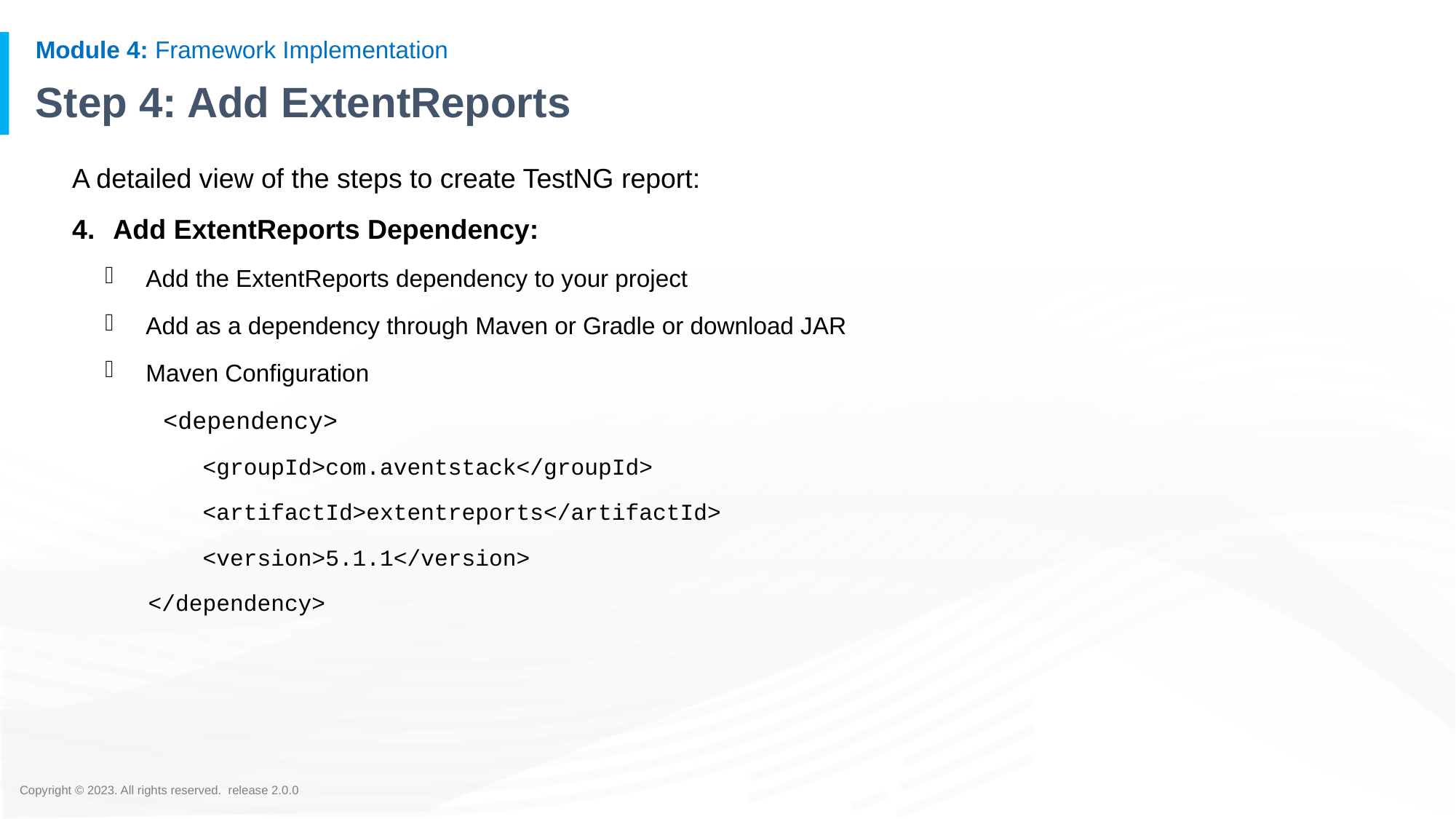

# Step 4: Add ExtentReports
A detailed view of the steps to create TestNG report:
Add ExtentReports Dependency:
Add the ExtentReports dependency to your project
Add as a dependency through Maven or Gradle or download JAR
Maven Configuration
    <dependency>
    <groupId>com.aventstack</groupId>
    <artifactId>extentreports</artifactId>
    <version>5.1.1</version>
</dependency>